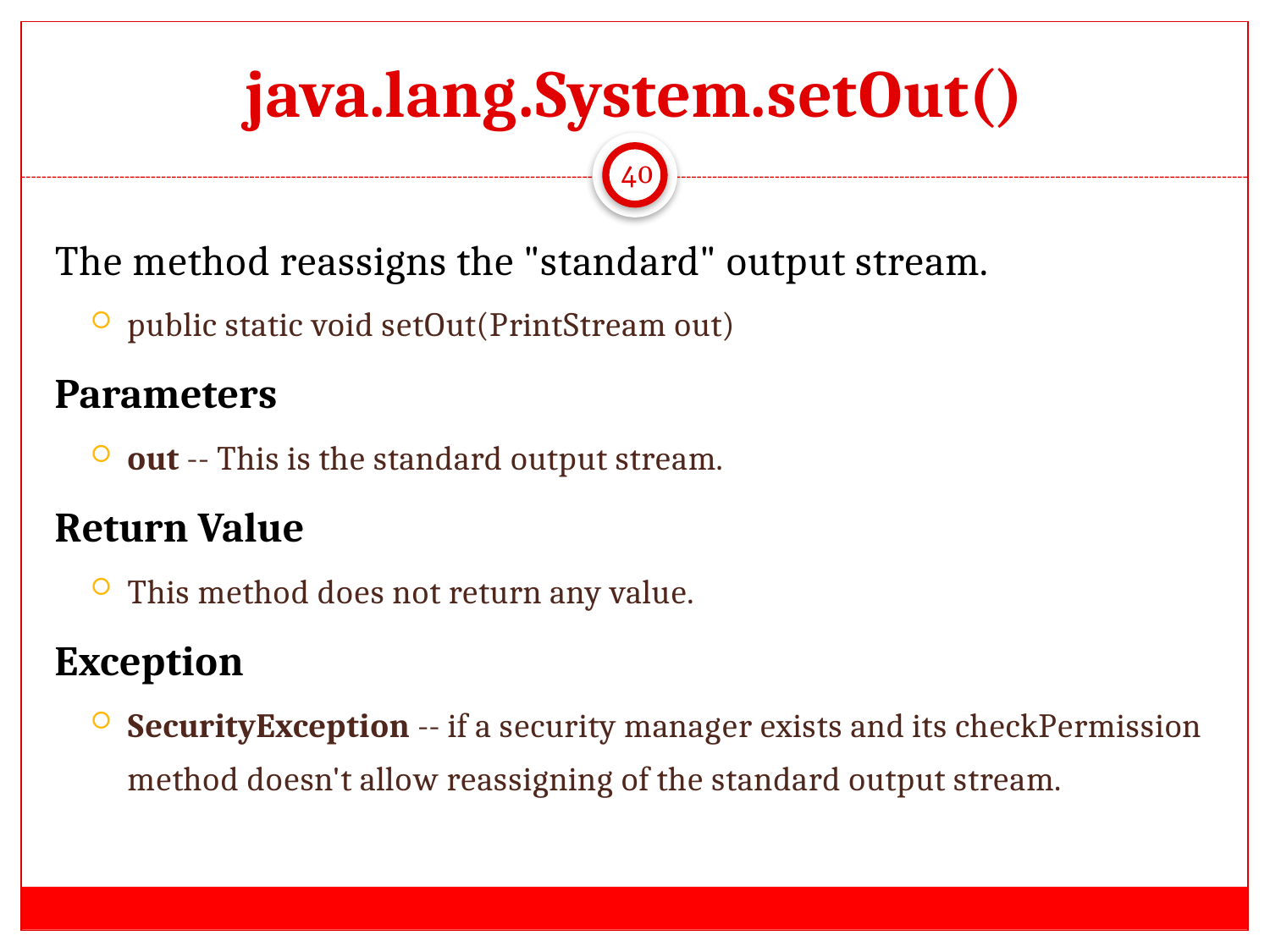

# java.lang.System.setOut()
40
The method reassigns the "standard" output stream.
public static void setOut(PrintStream out)
Parameters
out -- This is the standard output stream.
Return Value
This method does not return any value.
Exception
SecurityException -- if a security manager exists and its checkPermission method doesn't allow reassigning of the standard output stream.